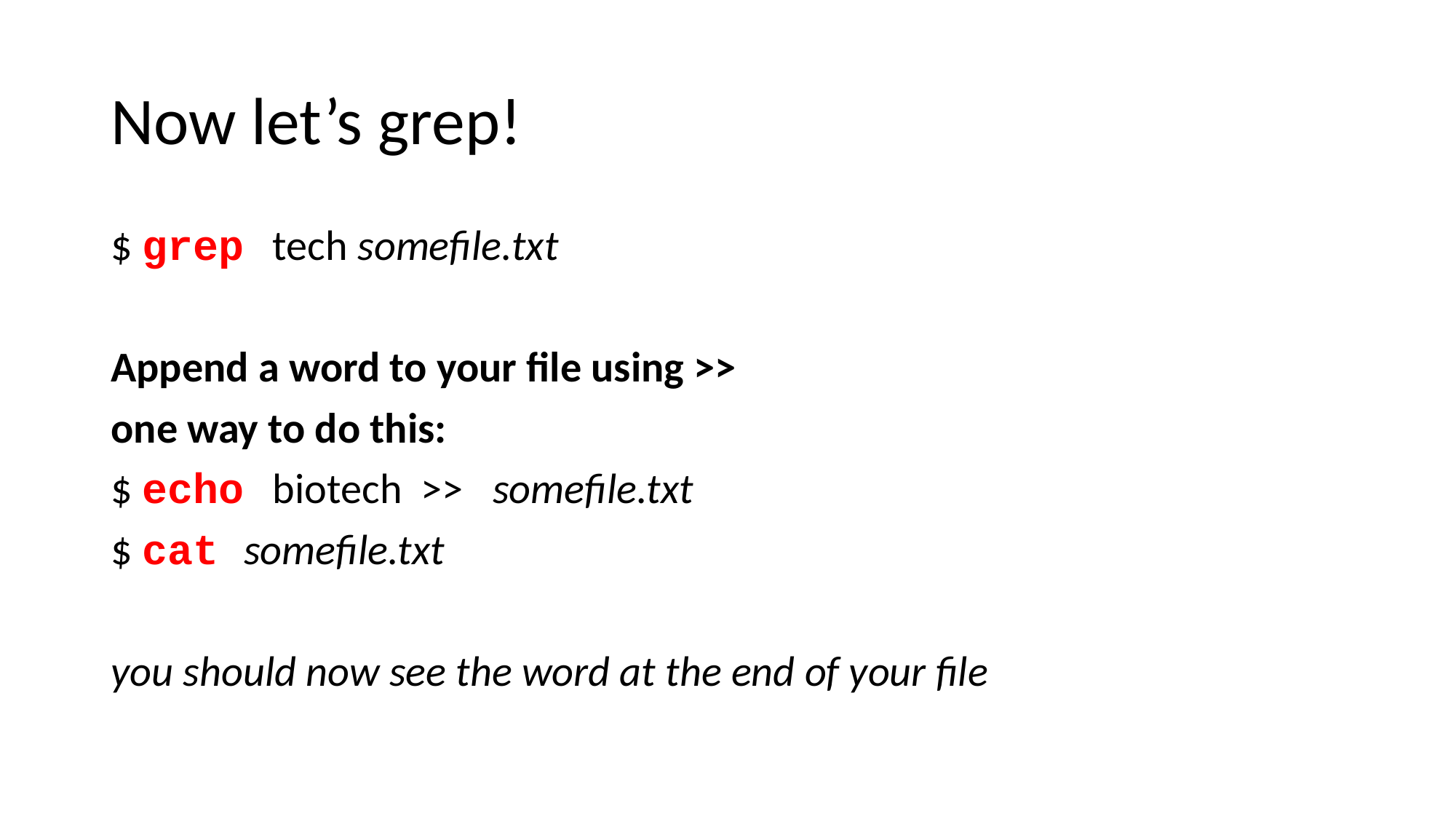

# Now let’s grep!
$ grep   tech somefile.txt

Append a word to your file using >>
one way to do this:
$ echo   biotech  >>   somefile.txt
$ cat somefile.txt

you should now see the word at the end of your file